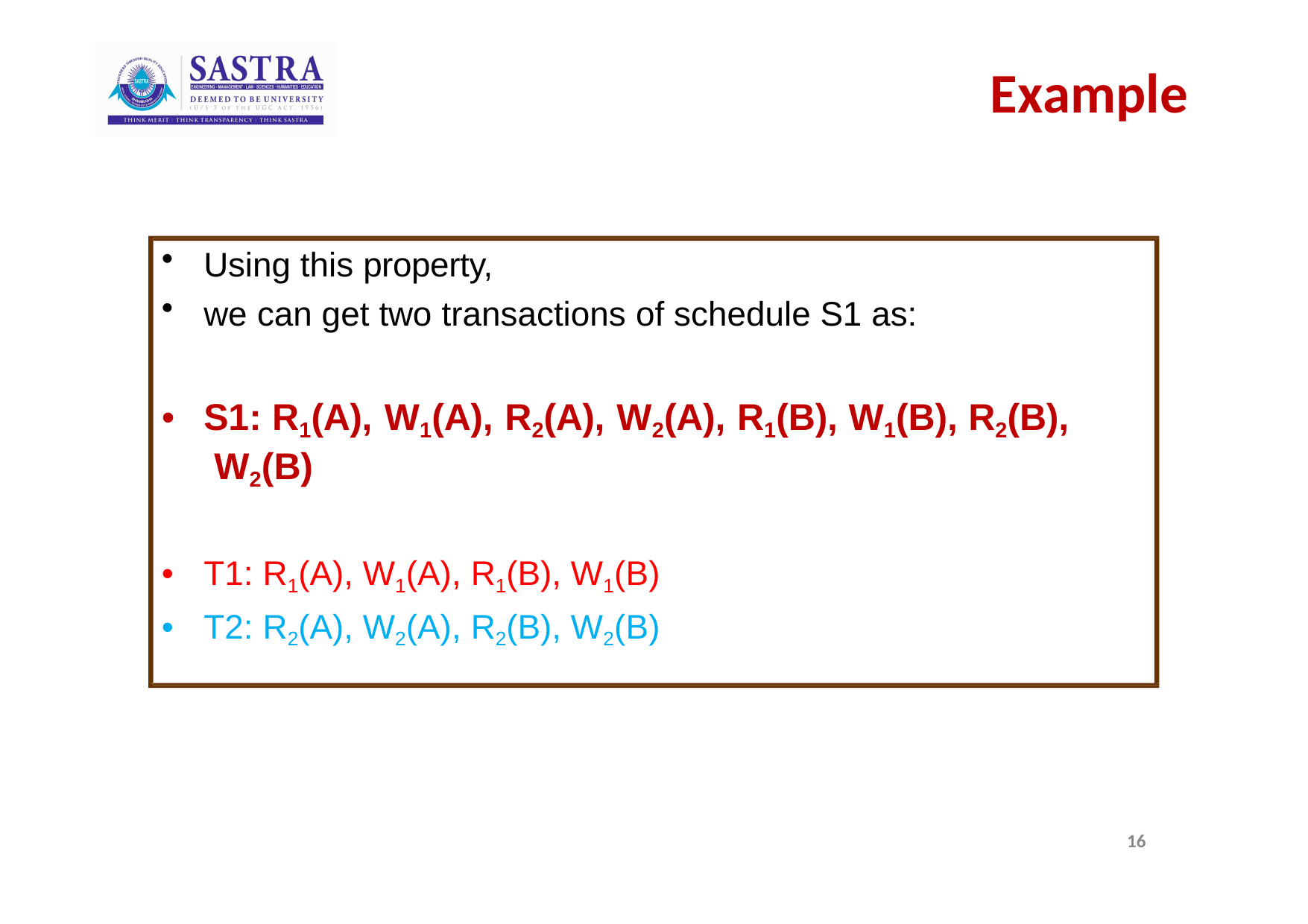

# Example
Using this property,
we can get two transactions of schedule S1 as:

S1: R1(A), W1(A), R2(A), W2(A), R1(B), W1(B), R2(B),  W2(B)

T1: R1(A), W1(A), R1(B), W1(B)
T2: R2(A), W2(A), R2(B), W2(B)

16